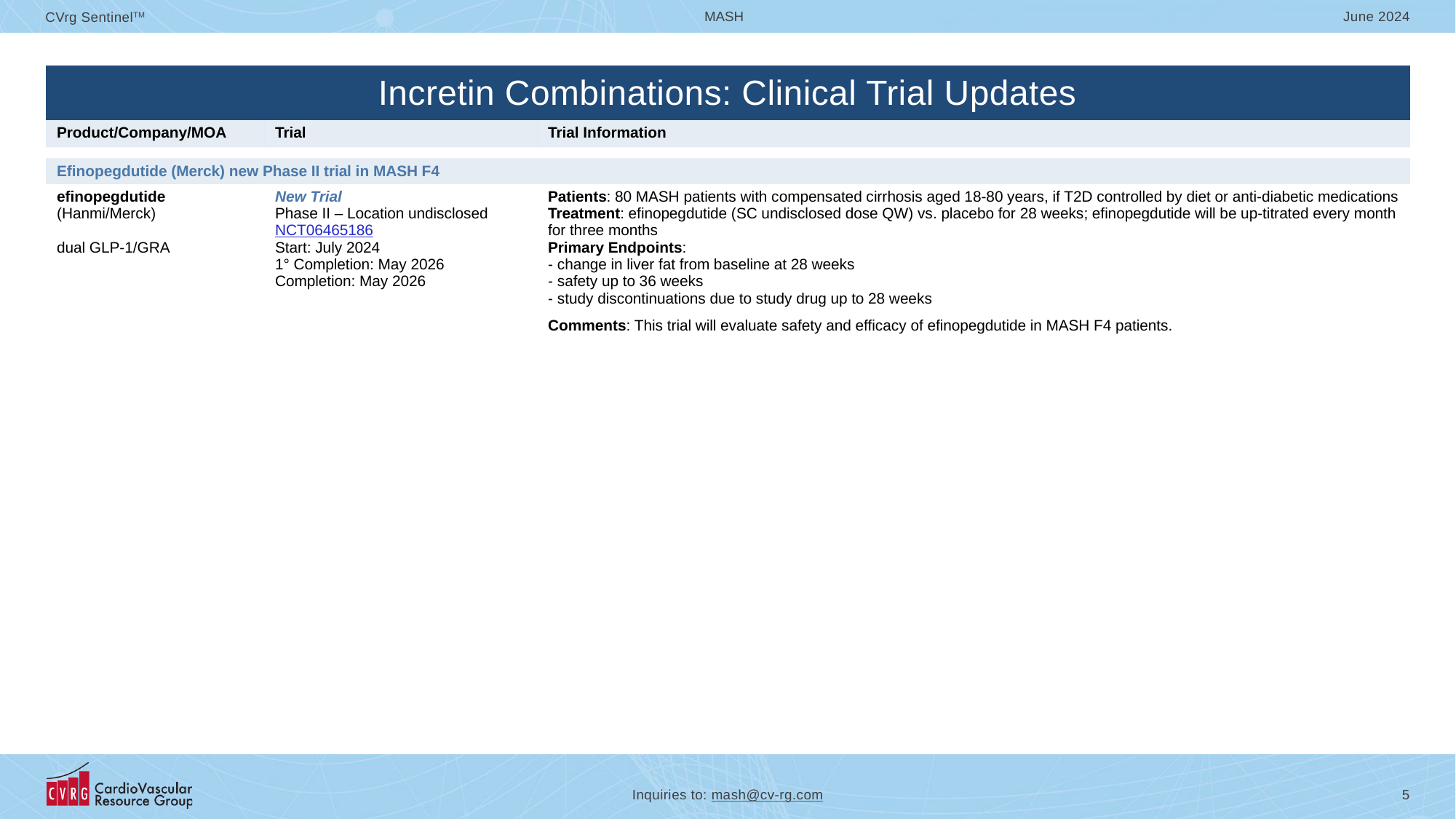

| Incretin Combinations: Clinical Trial Updates |  |  |
| --- | --- | --- |
| Product/Company/MOA | Trial | Trial Information |
|  |  |  |
| Efinopegdutide (Merck) new Phase II trial in MASH F4 |  |  |
| efinopegdutide (Hanmi/Merck) dual GLP-1/GRA | New Trial Phase II – Location undisclosed NCT06465186 Start: July 2024 1° Completion: May 2026 Completion: May 2026 | Patients: 80 MASH patients with compensated cirrhosis aged 18-80 years, if T2D controlled by diet or anti-diabetic medications Treatment: efinopegdutide (SC undisclosed dose QW) vs. placebo for 28 weeks; efinopegdutide will be up-titrated every month for three months Primary Endpoints: - change in liver fat from baseline at 28 weeks - safety up to 36 weeks - study discontinuations due to study drug up to 28 weeks Comments: This trial will evaluate safety and efficacy of efinopegdutide in MASH F4 patients. |